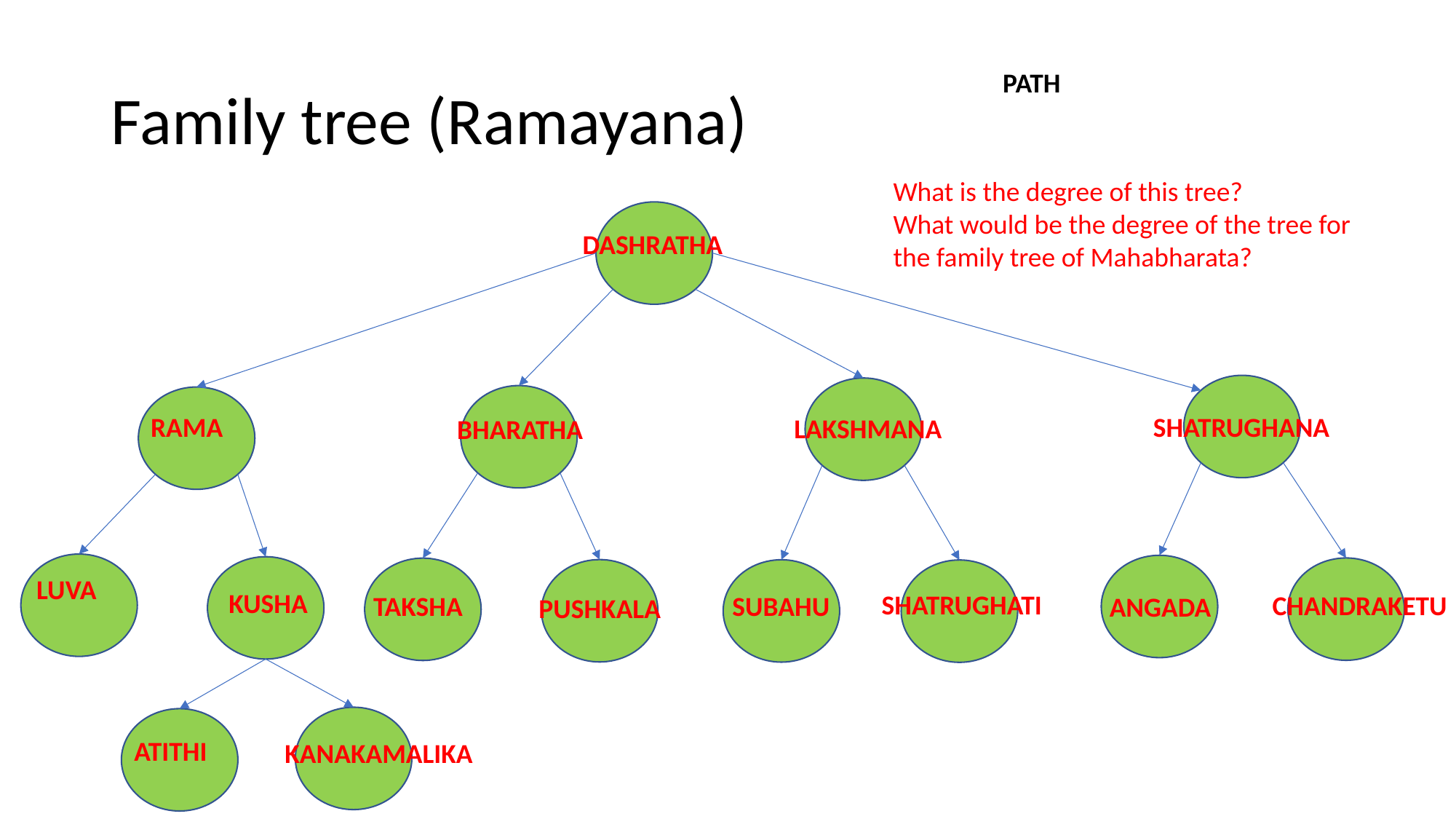

# Family tree (Ramayana)
PATH
What is the degree of this tree?
What would be the degree of the tree for the family tree of Mahabharata?

DASHRATHA

RAMA
SHATRUGHANA
LAKSHMANA
BHARATHA

LUVA
KUSHA
SHATRUGHATI
CHANDRAKETU
SUBAHU
TAKSHA
ANGADA
PUSHKALA

ATITHI
KANAKAMALIKA